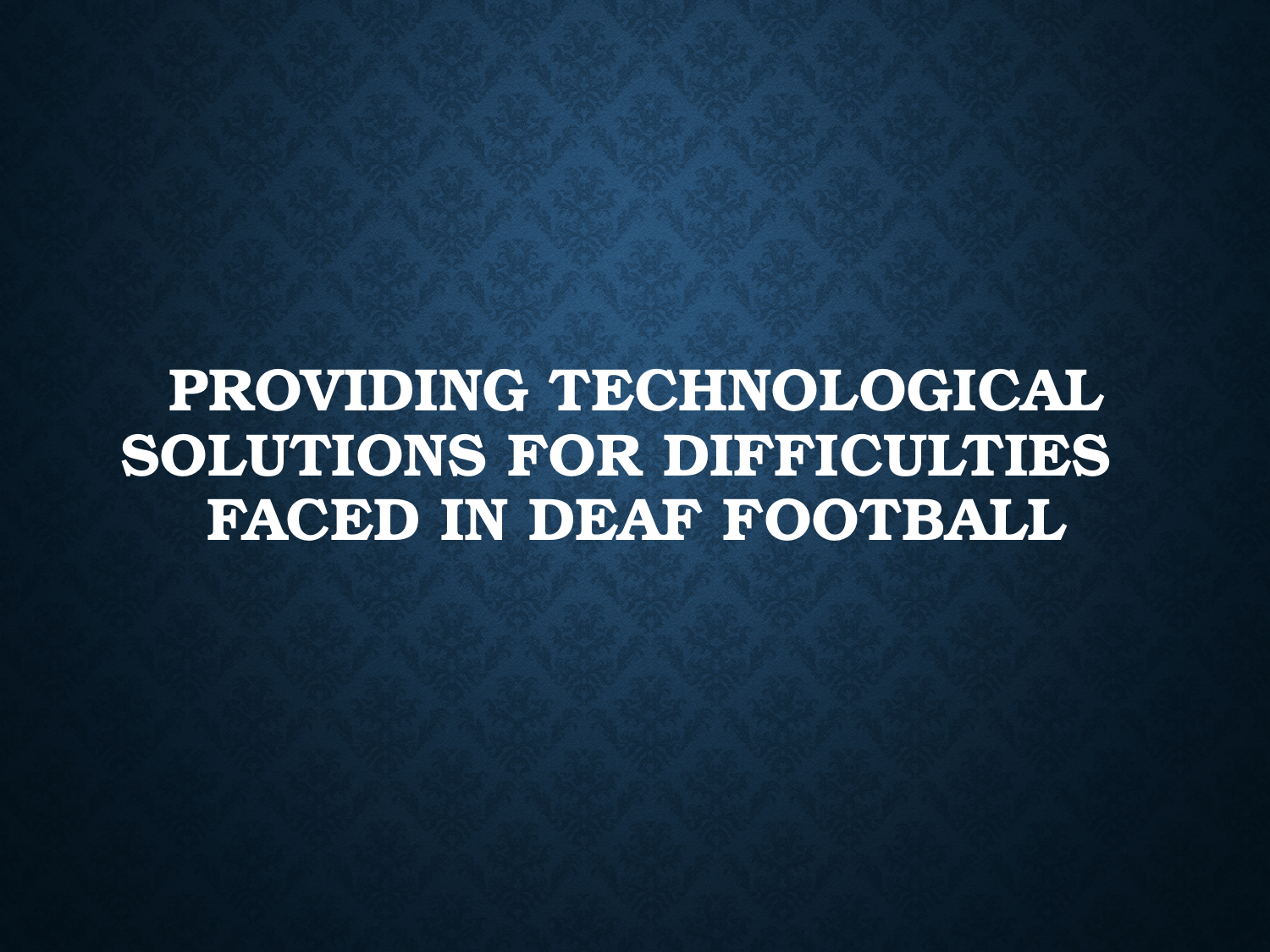

# PROVIDING TECHNOLOGICAL SOLUTIONS FOR DIFFICULTIES   FACED IN DEAF FOOTBALL